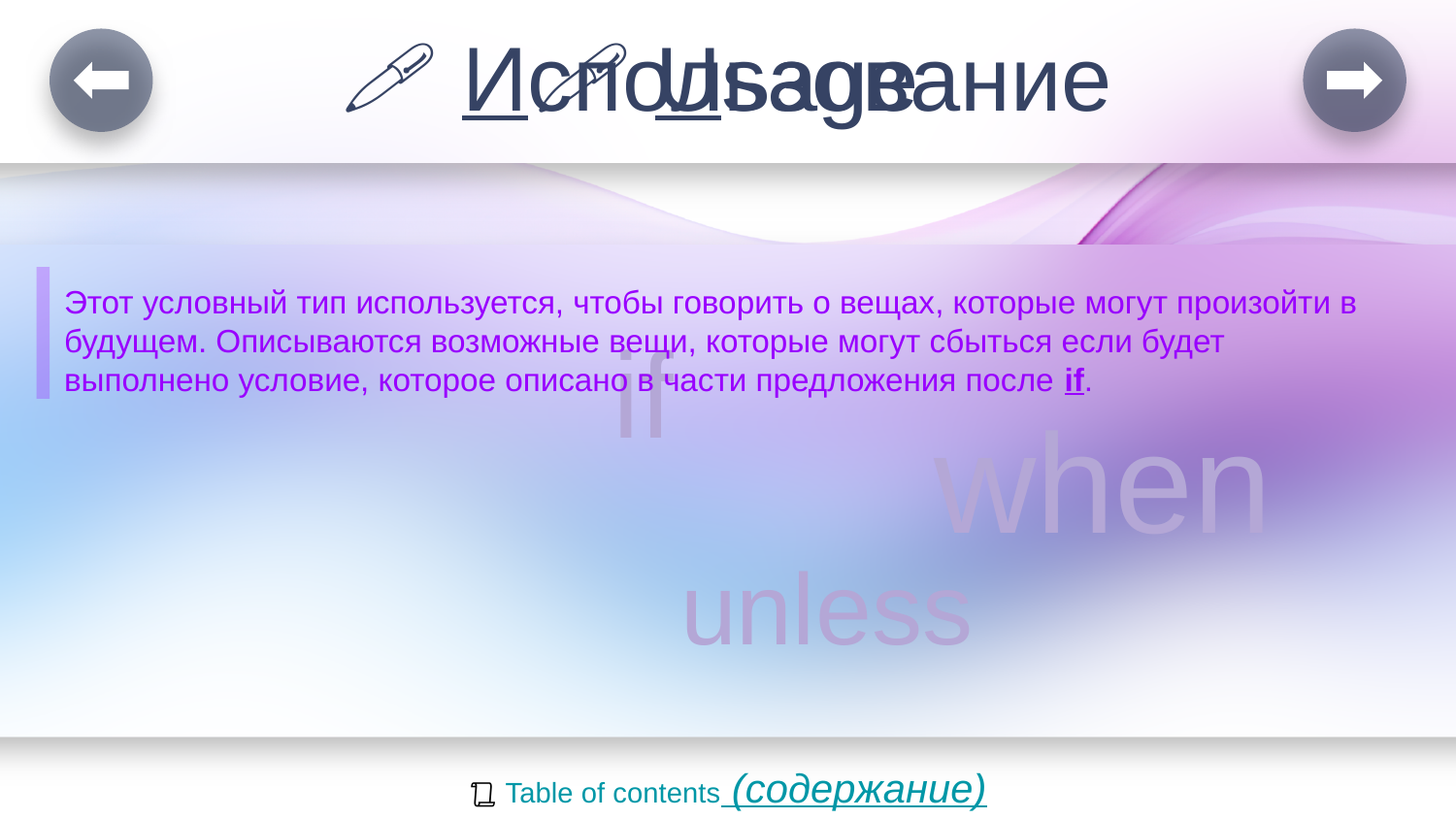

{}
# 🖊 Usage
🖊 Использование

Этот условный тип используется, чтобы говорить о вещах, которые могут произойти в будущем. Описываются возможные вещи, которые могут сбыться если будет выполнено условие, которое описано в части предложения после if.
if
when
unless
📜 Table of contents (содержание)